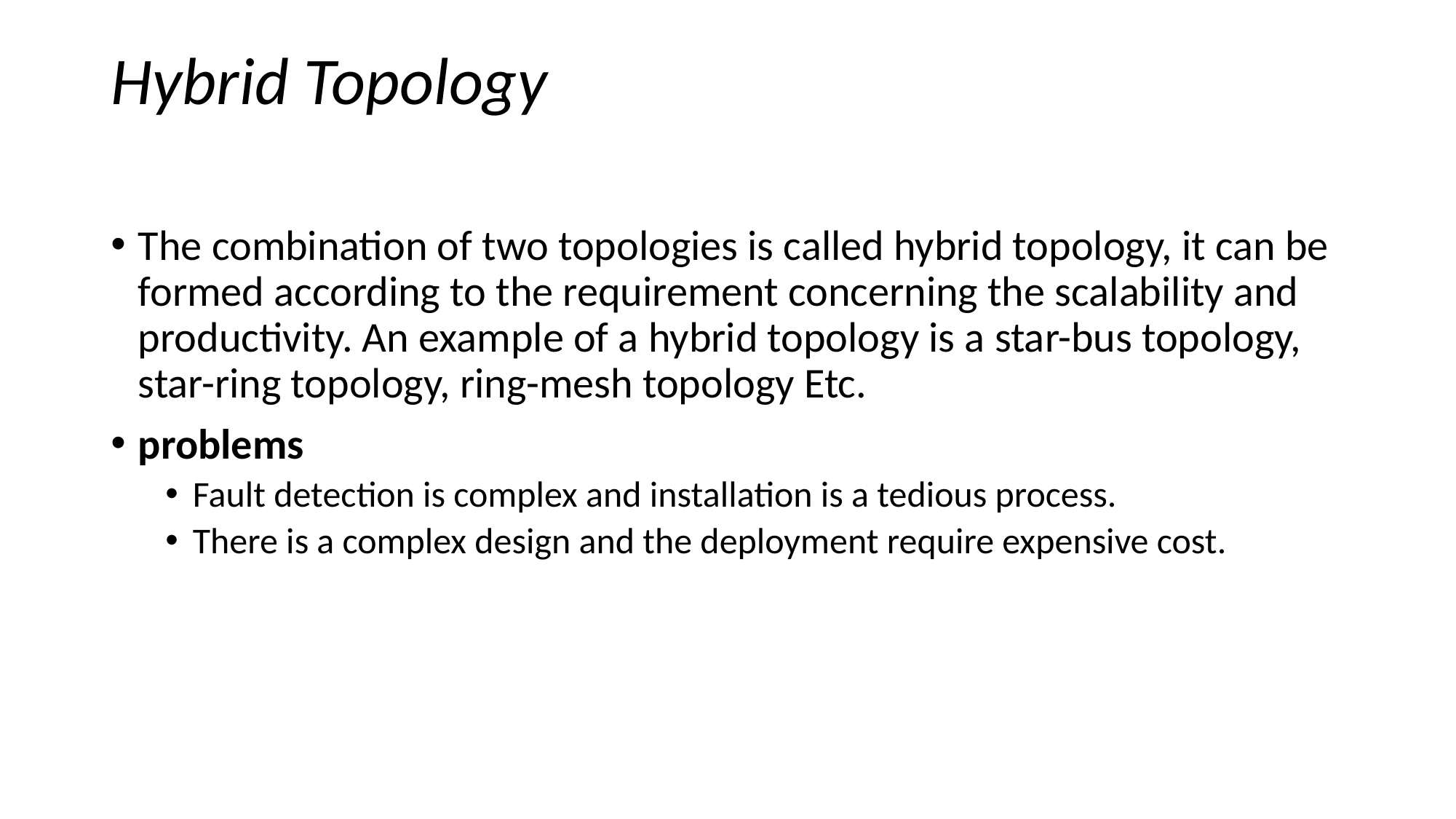

# Hybrid Topology
The combination of two topologies is called hybrid topology, it can be formed according to the requirement concerning the scalability and productivity. An example of a hybrid topology is a star-bus topology, star-ring topology, ring-mesh topology Etc.
problems
Fault detection is complex and installation is a tedious process.
There is a complex design and the deployment require expensive cost.